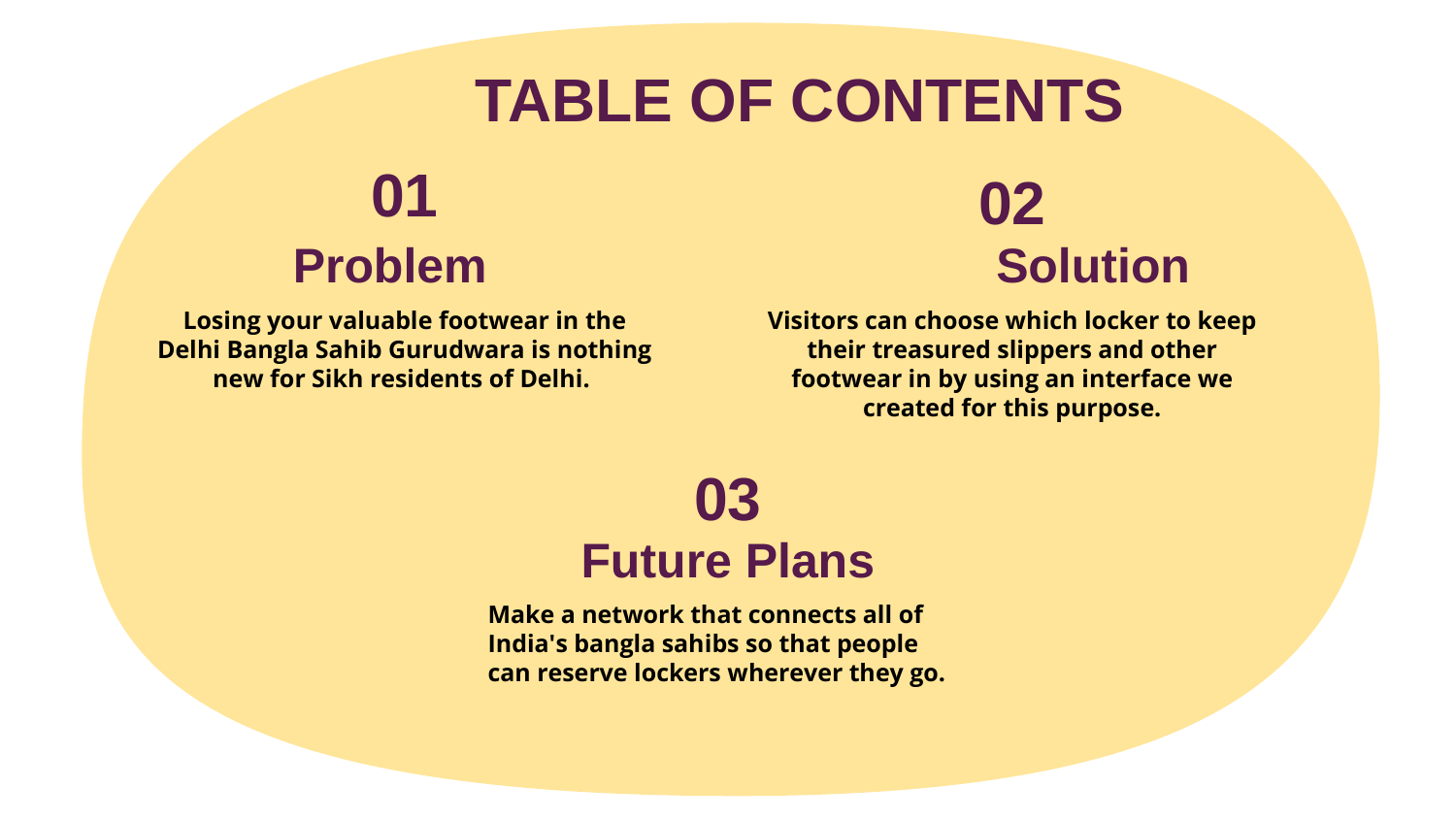

# TABLE OF CONTENTS
01
02
Problem
                   Solution
Losing your valuable footwear in the Delhi Bangla Sahib Gurudwara is nothing new for Sikh residents of Delhi.

Visitors can choose which locker to keep their treasured slippers and other footwear in by using an interface we created for this purpose.

03
Future Plans
Make a network that connects all of India's bangla sahibs so that people can reserve lockers wherever they go.